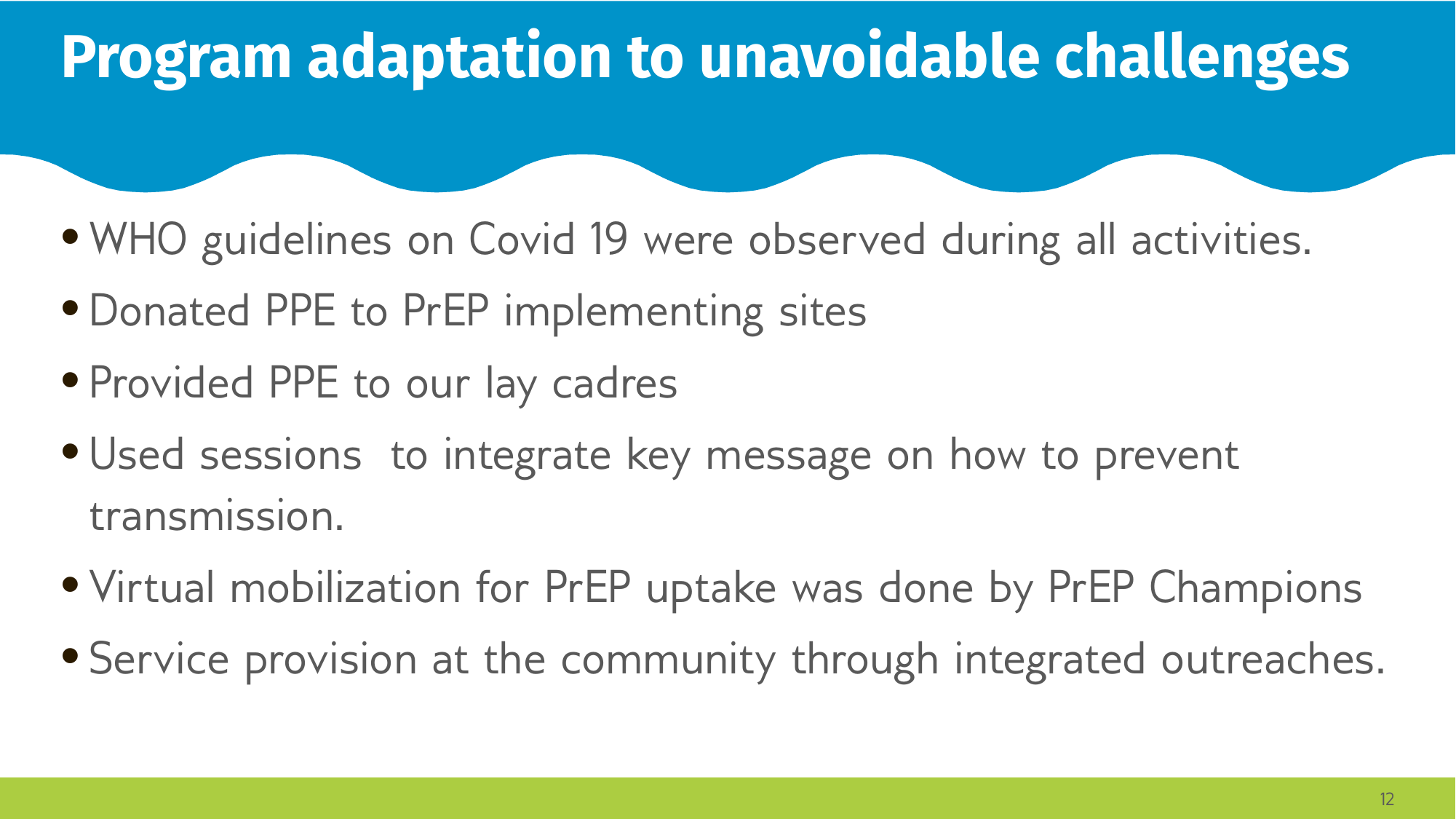

# Program adaptation to unavoidable challenges
WHO guidelines on Covid 19 were observed during all activities.
Donated PPE to PrEP implementing sites
Provided PPE to our lay cadres
Used sessions  to integrate key message on how to prevent transmission.
Virtual mobilization for PrEP uptake was done by PrEP Champions
Service provision at the community through integrated outreaches.
12